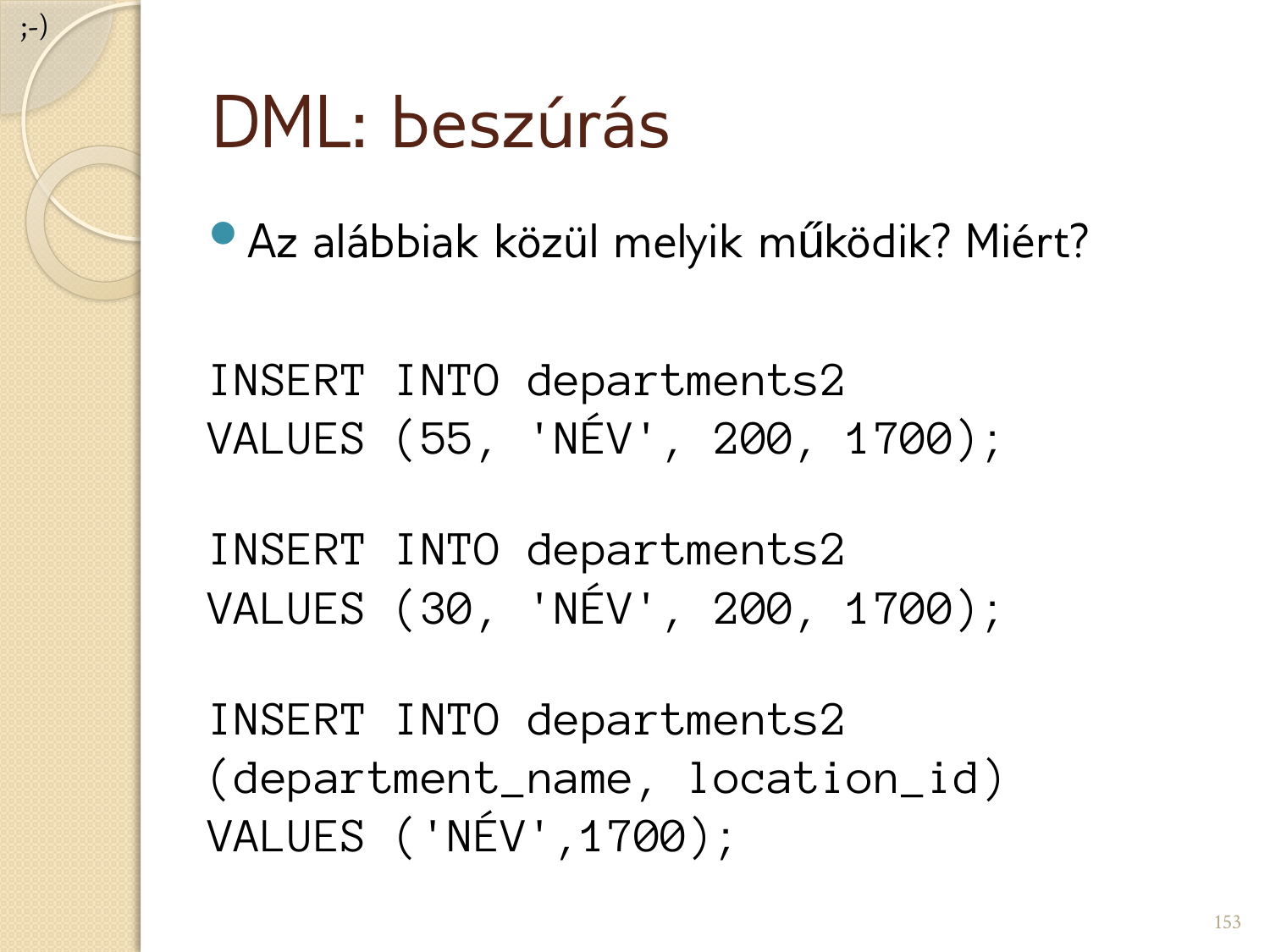

;-)
# DML: beszúrás
Az alábbiak közül melyik működik? Miért?

INSERT INTO departments2
VALUES (55, 'NÉV', 200, 1700);
INSERT INTO departments2
VALUES (30, 'NÉV', 200, 1700);
INSERT INTO departments2 (department_name, location_id)
VALUES ('NÉV',1700);

153